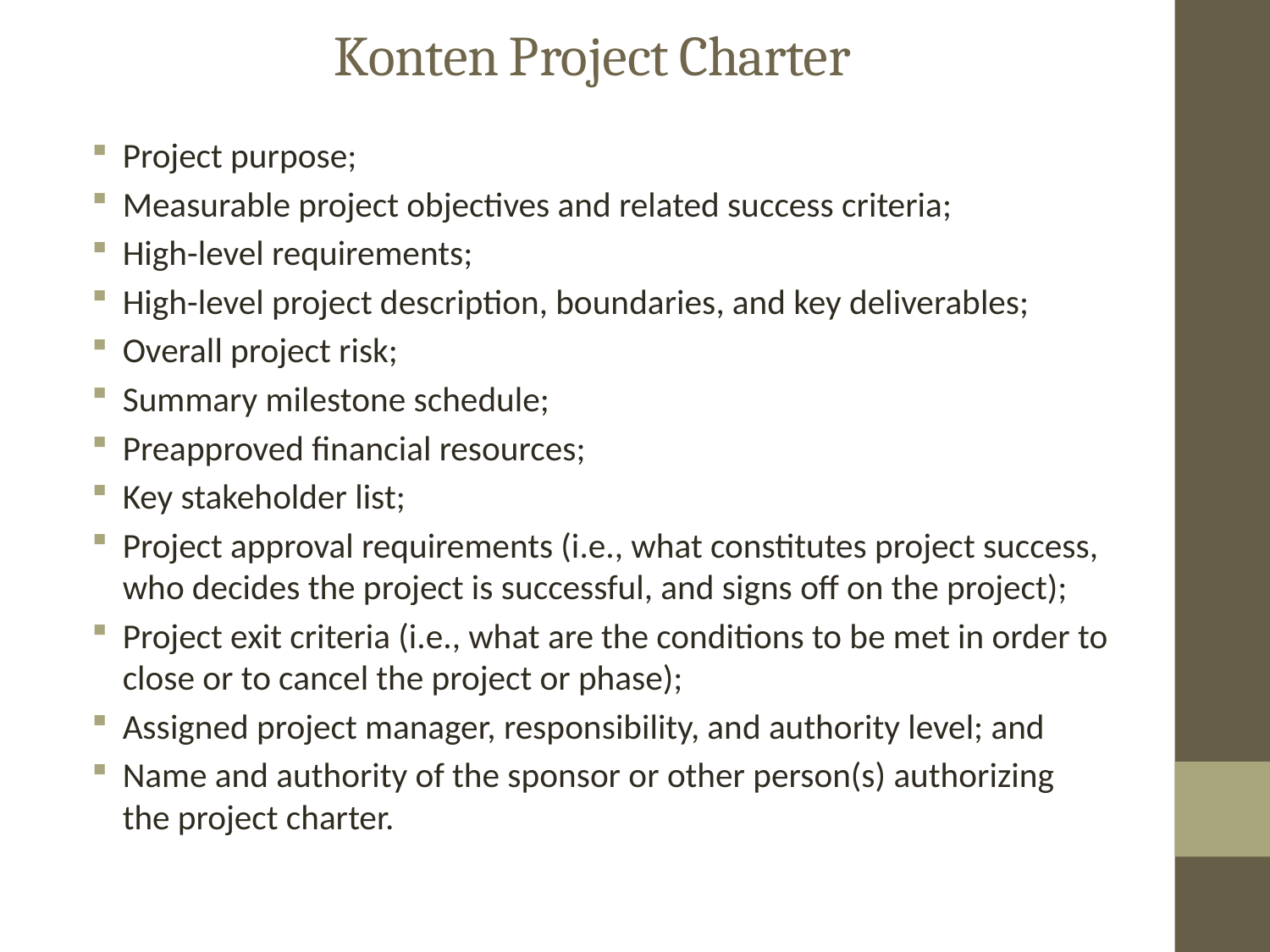

# Konten Project Charter
Project purpose;
Measurable project objectives and related success criteria;
High-level requirements;
High-level project description, boundaries, and key deliverables;
Overall project risk;
Summary milestone schedule;
Preapproved financial resources;
Key stakeholder list;
Project approval requirements (i.e., what constitutes project success, who decides the project is successful, and signs off on the project);
Project exit criteria (i.e., what are the conditions to be met in order to close or to cancel the project or phase);
Assigned project manager, responsibility, and authority level; and
Name and authority of the sponsor or other person(s) authorizing the project charter.